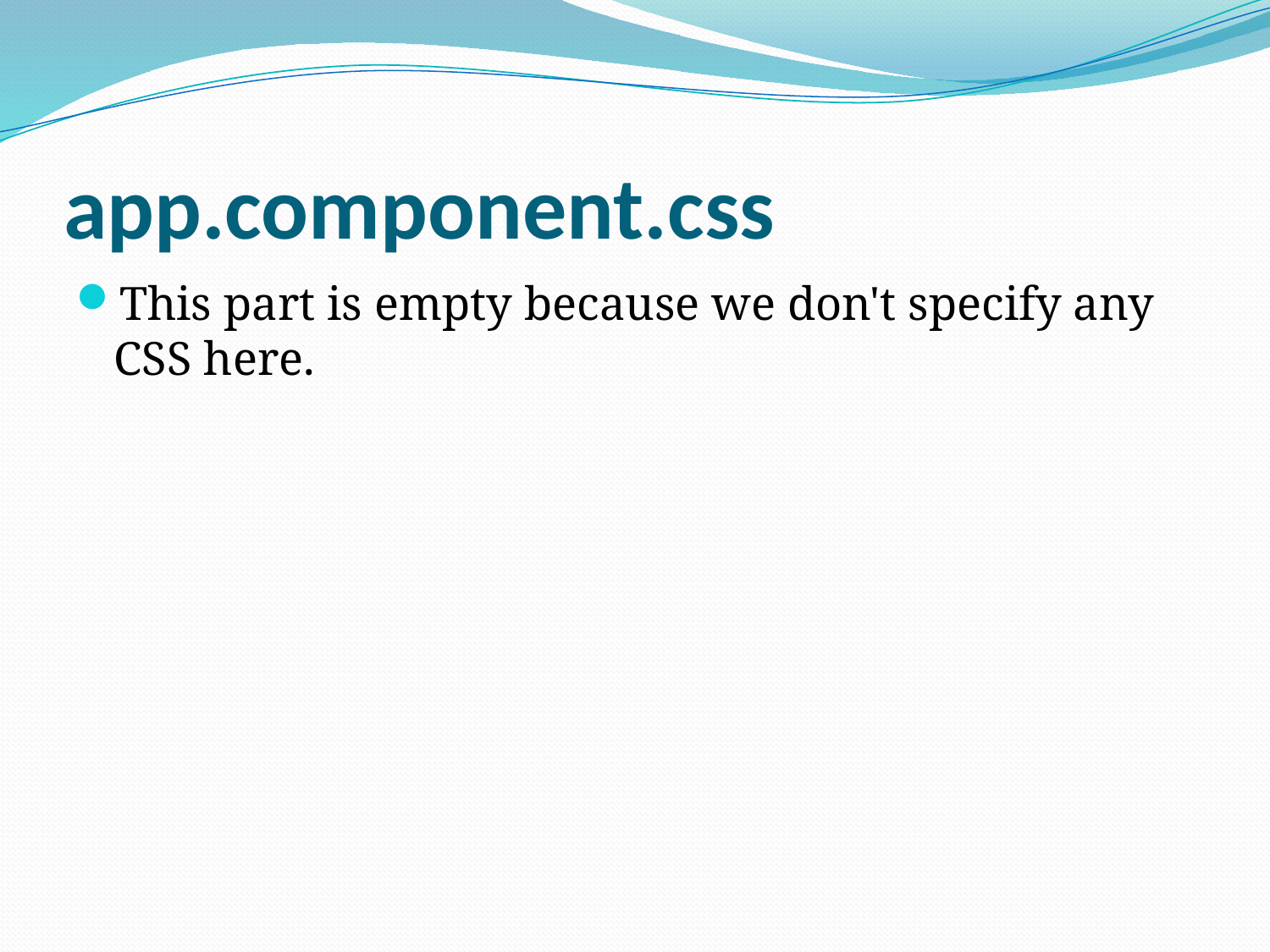

# app.component.css
This part is empty because we don't specify any CSS here.